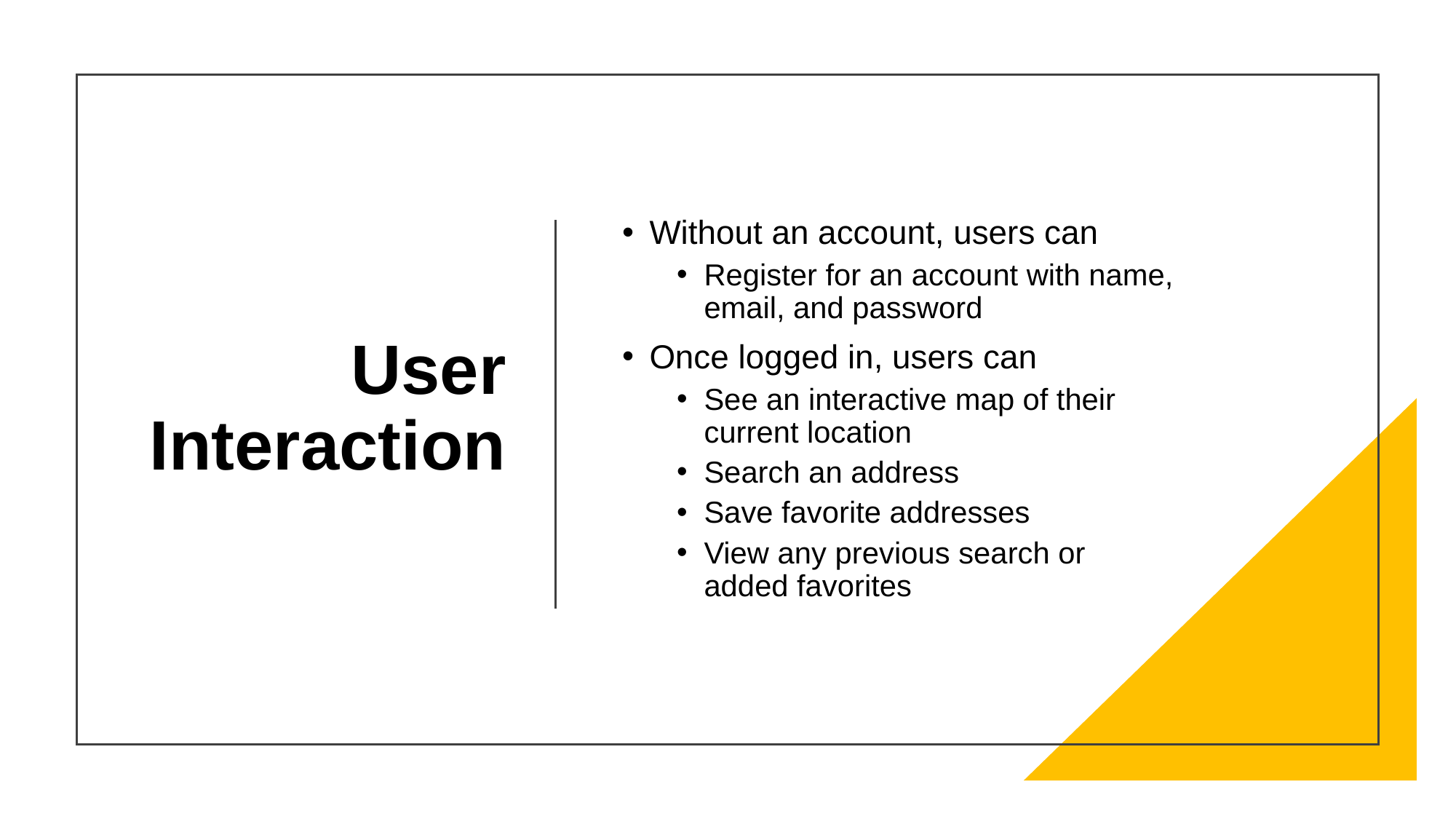

# User Interaction
Without an account, users can
Register for an account with name, email, and password
Once logged in, users can
See an interactive map of their current location
Search an address
Save favorite addresses
View any previous search or added favorites